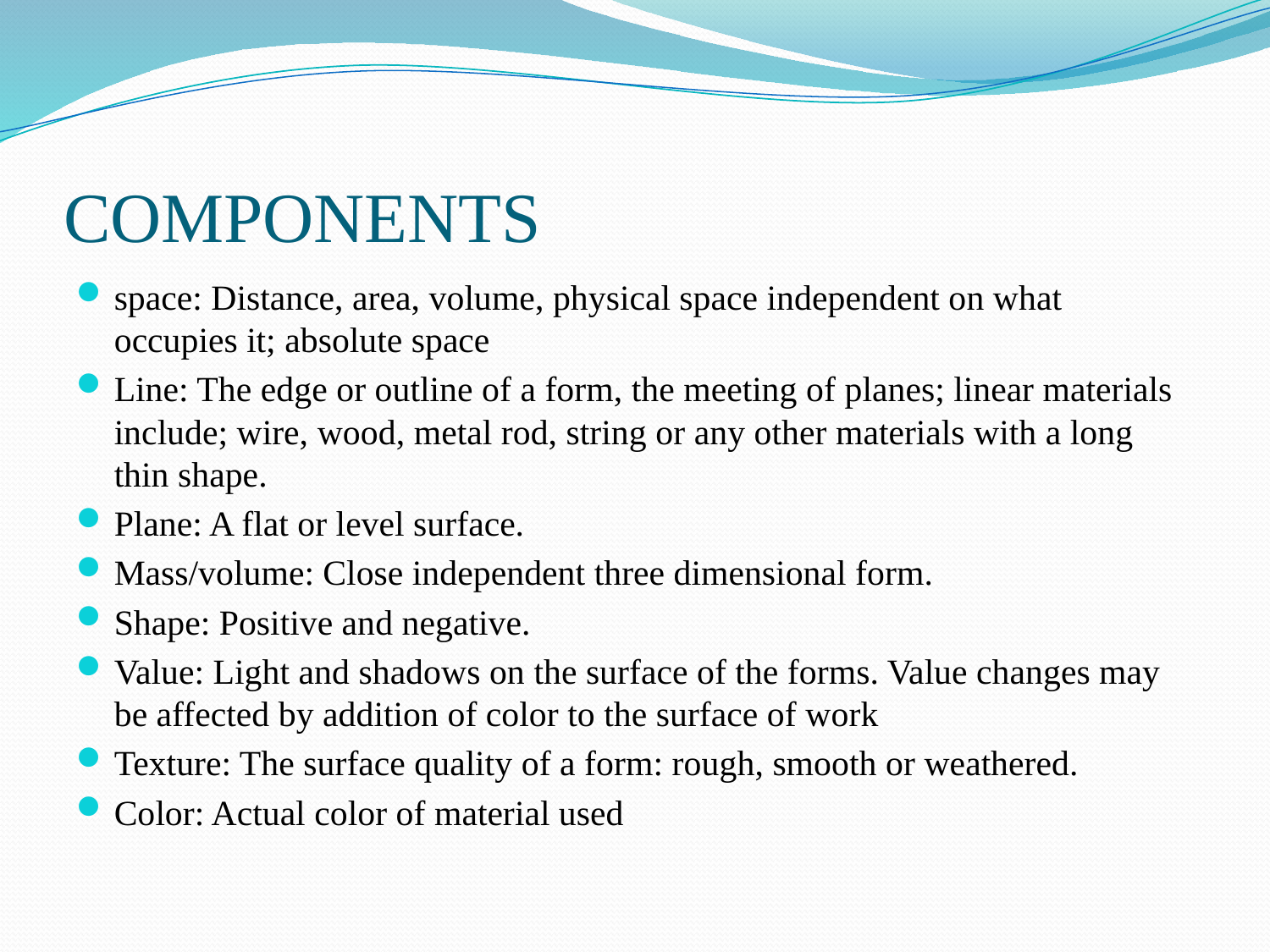

# COMPONENTS
space: Distance, area, volume, physical space independent on what occupies it; absolute space
Line: The edge or outline of a form, the meeting of planes; linear materials include; wire, wood, metal rod, string or any other materials with a long thin shape.
Plane: A flat or level surface.
Mass/volume: Close independent three dimensional form.
Shape: Positive and negative.
Value: Light and shadows on the surface of the forms. Value changes may be affected by addition of color to the surface of work
Texture: The surface quality of a form: rough, smooth or weathered.
Color: Actual color of material used